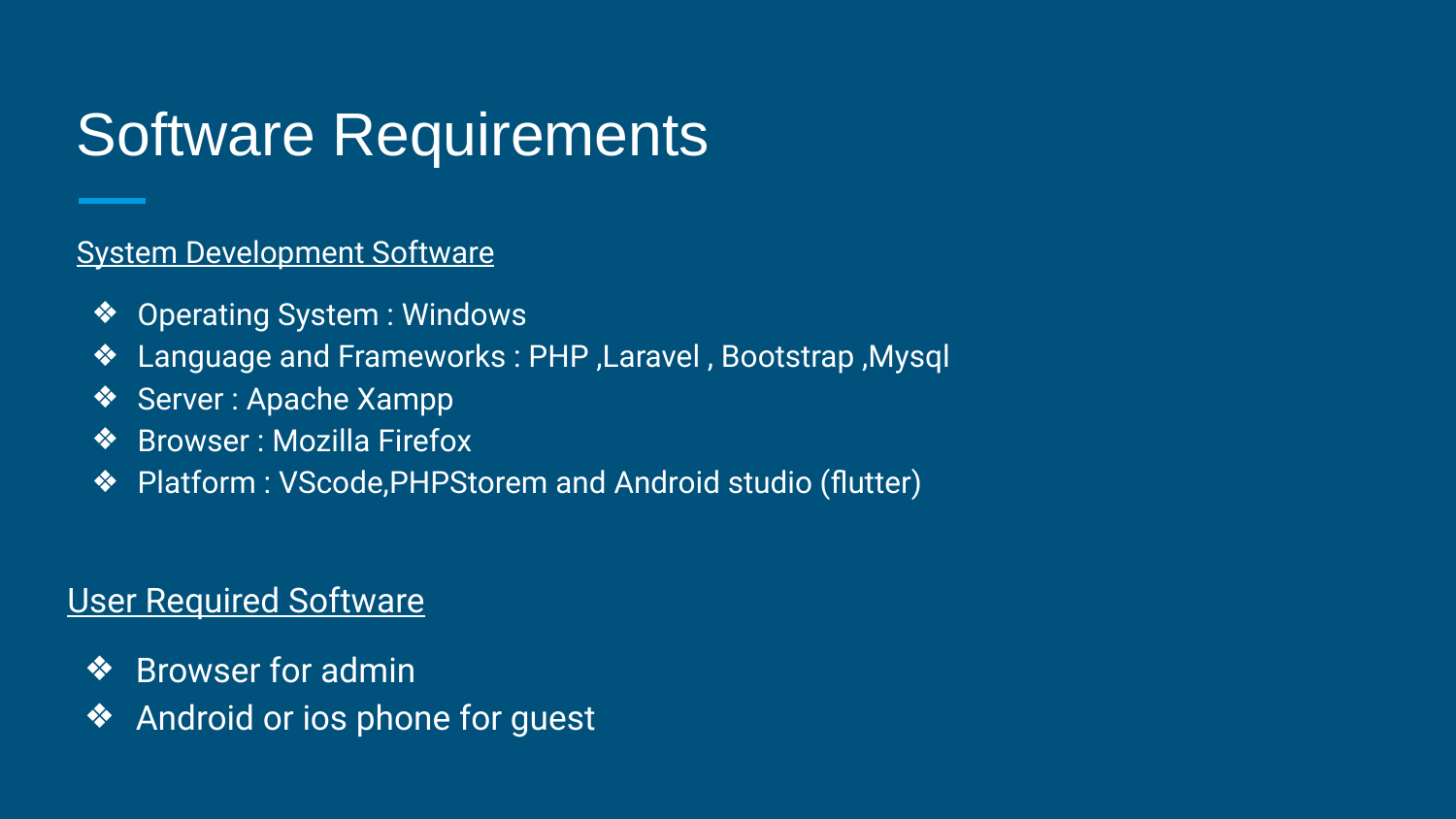

# Software Requirements
System Development Software
Operating System : Windows
Language and Frameworks : PHP ,Laravel , Bootstrap ,Mysql
Server : Apache Xampp
Browser : Mozilla Firefox
Platform : VScode,PHPStorem and Android studio (flutter)
User Required Software
Browser for admin
Android or ios phone for guest